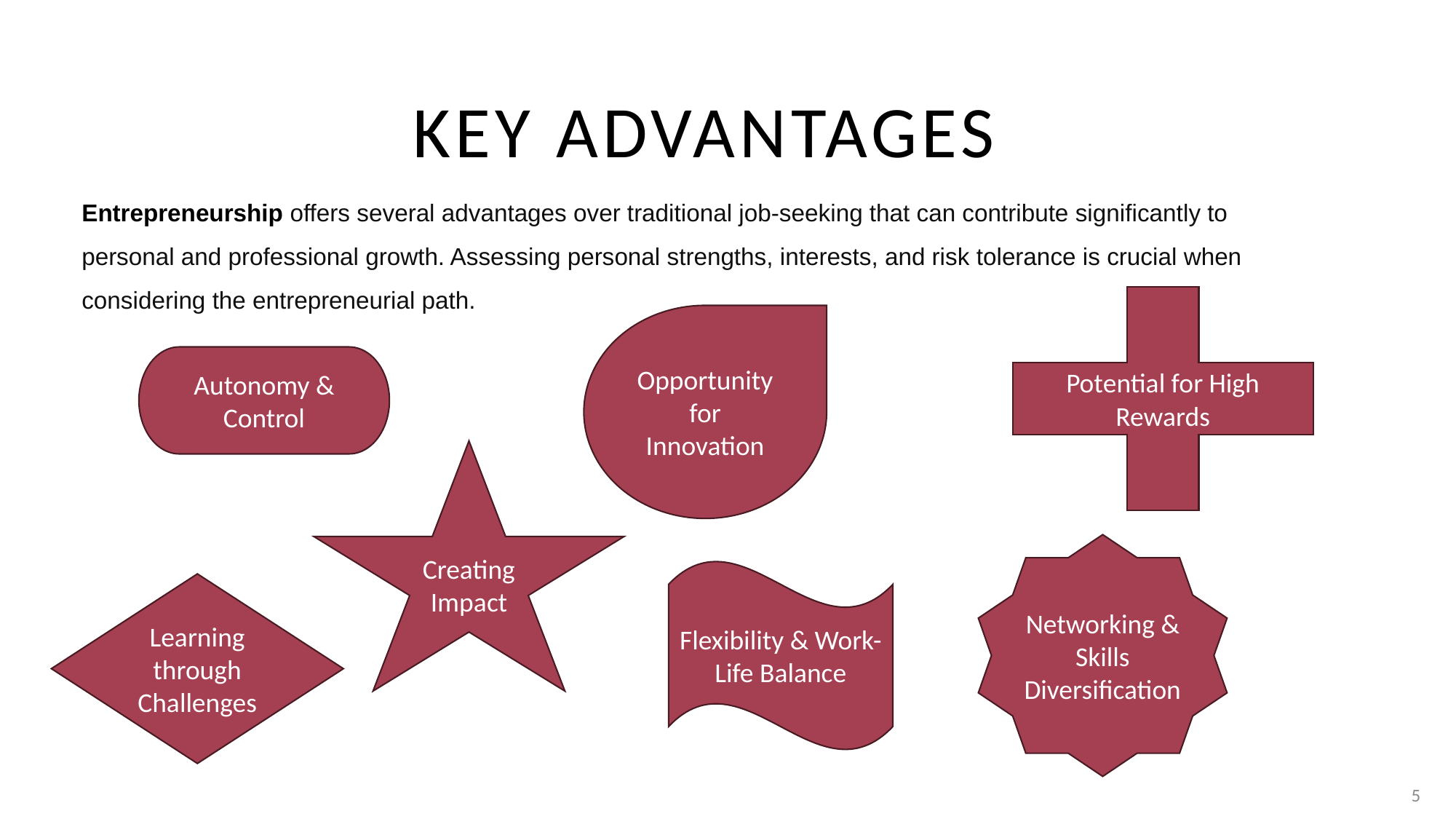

# Key advantages
Entrepreneurship offers several advantages over traditional job-seeking that can contribute significantly to personal and professional growth. Assessing personal strengths, interests, and risk tolerance is crucial when considering the entrepreneurial path.
Potential for High Rewards
Opportunity for Innovation
Autonomy & Control
Creating Impact
Networking & Skills Diversification
Flexibility & Work-Life Balance
Learning through Challenges
5